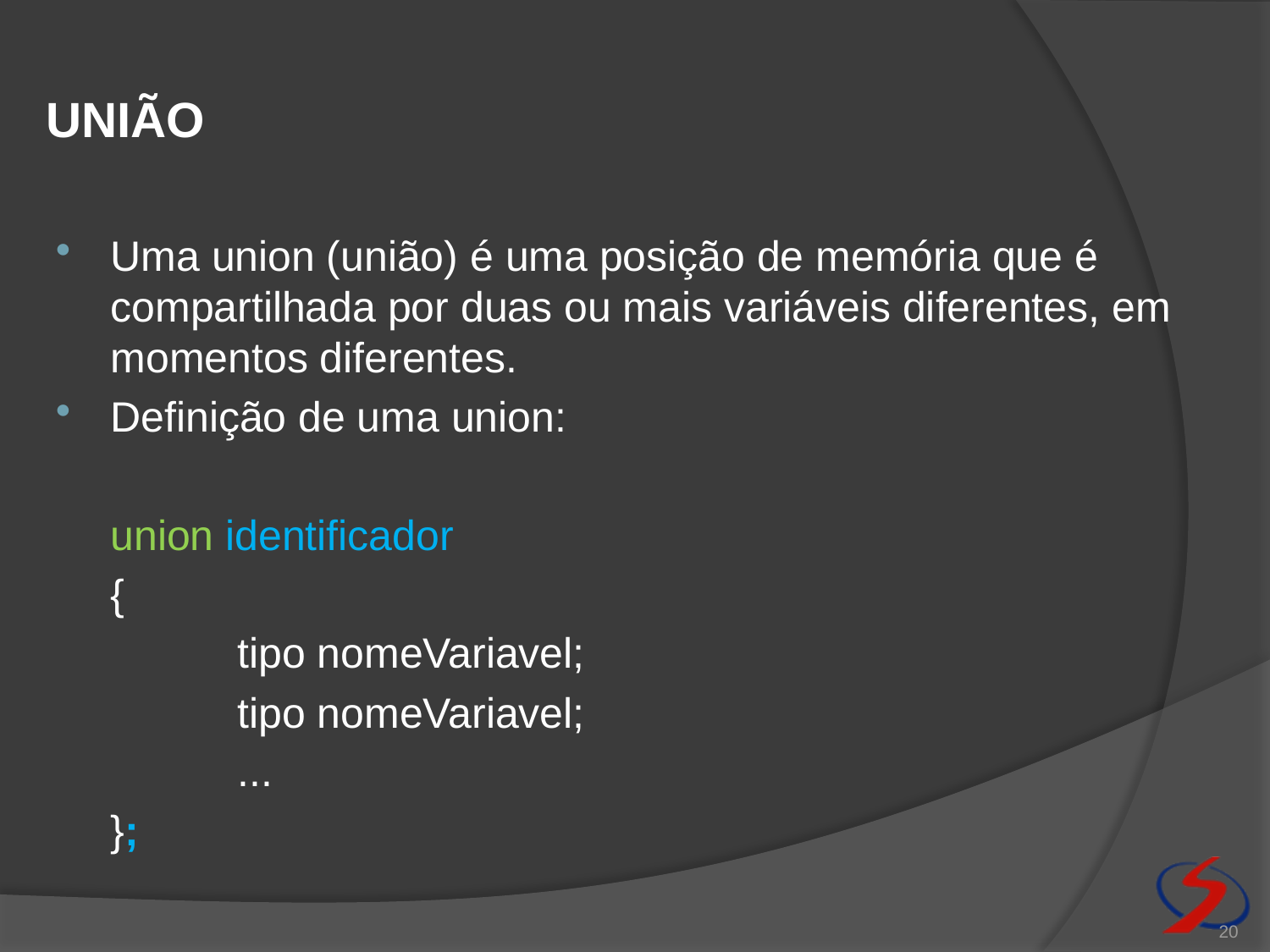

# união
Uma union (união) é uma posição de memória que é compartilhada por duas ou mais variáveis diferentes, em momentos diferentes.
Definição de uma union:

	union identificador
	{
		tipo nomeVariavel;
		tipo nomeVariavel;
		...
	};

20